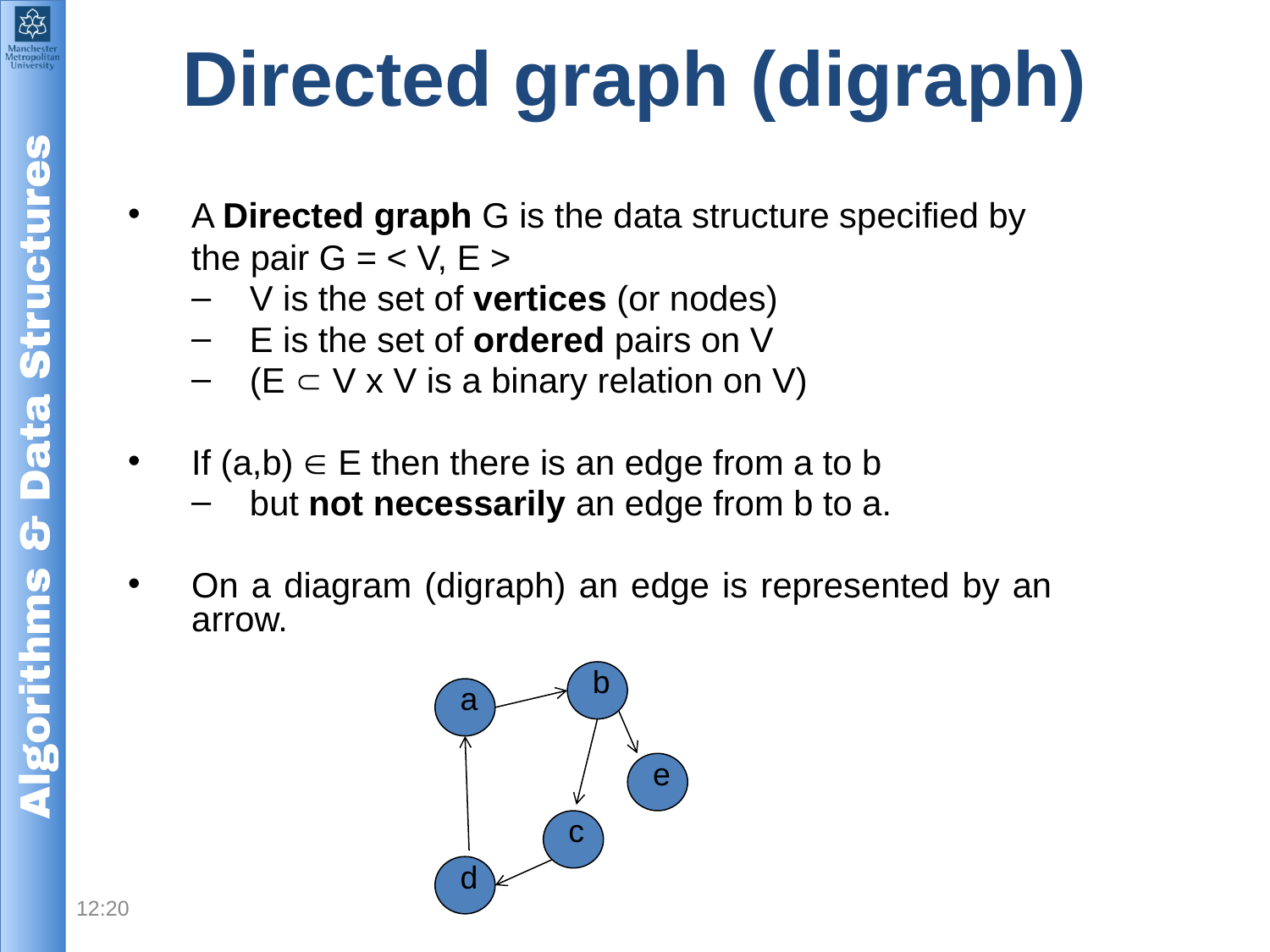

# Directed graph (digraph)
A Directed graph G is the data structure specified by the pair G = < V, E >
V is the set of vertices (or nodes)
E is the set of ordered pairs on V
(E ⊂ V x V is a binary relation on V)

If (a,b) ∈ E then there is an edge from a to b
but not necessarily an edge from b to a.

On a diagram (digraph) an edge is represented by an arrow.

b

a

e

c

d

12:20